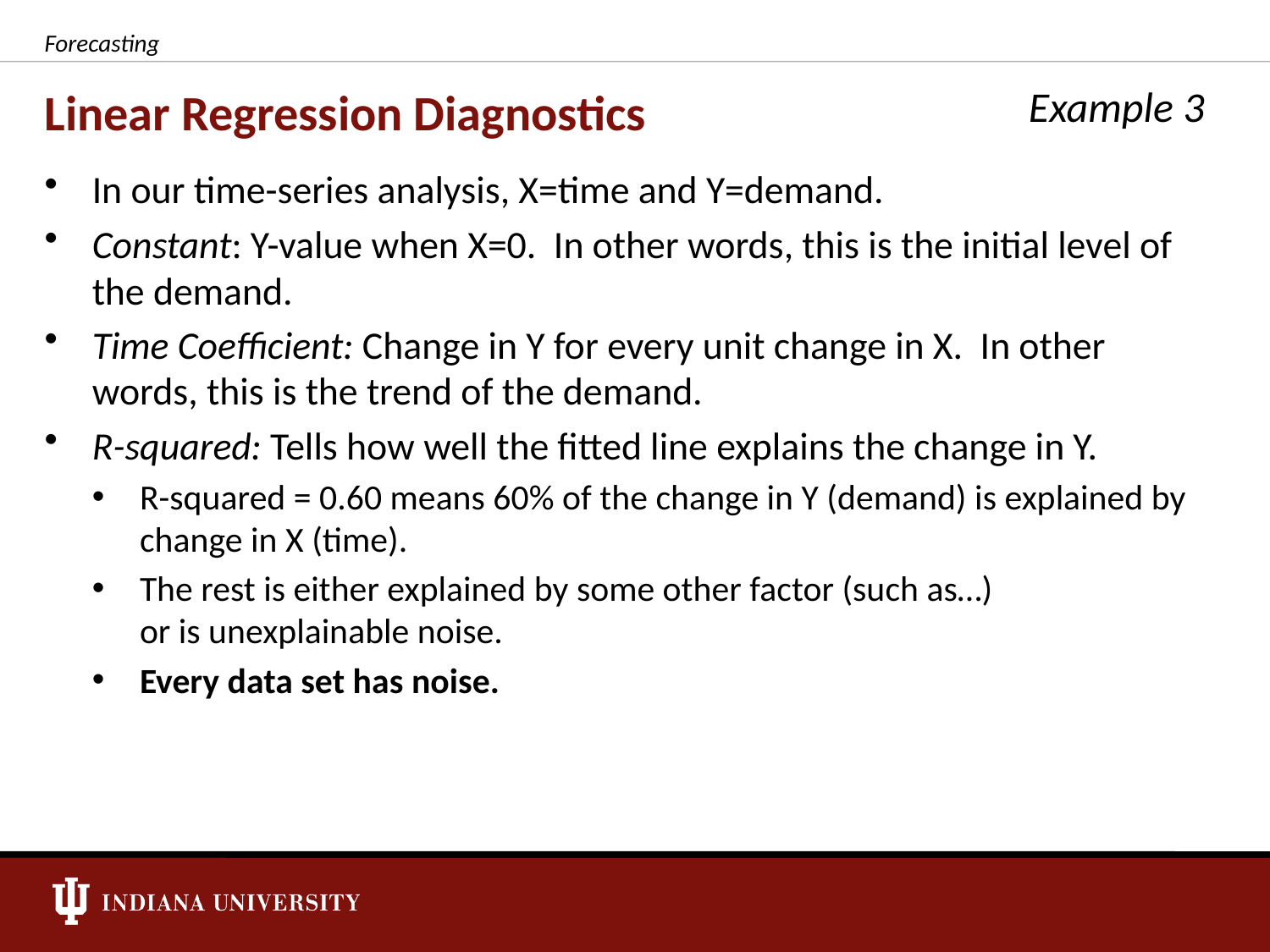

Forecasting
# Linear Regression Diagnostics
Example 3
In our time-series analysis, X=time and Y=demand.
Constant: Y-value when X=0.  In other words, this is the initial level of the demand.
Time Coefficient: Change in Y for every unit change in X.  In other words, this is the trend of the demand.
R-squared: Tells how well the fitted line explains the change in Y.
R-squared = 0.60 means 60% of the change in Y (demand) is explained by change in X (time).
The rest is either explained by some other factor (such as…)
or is unexplainable noise.
Every data set has noise.